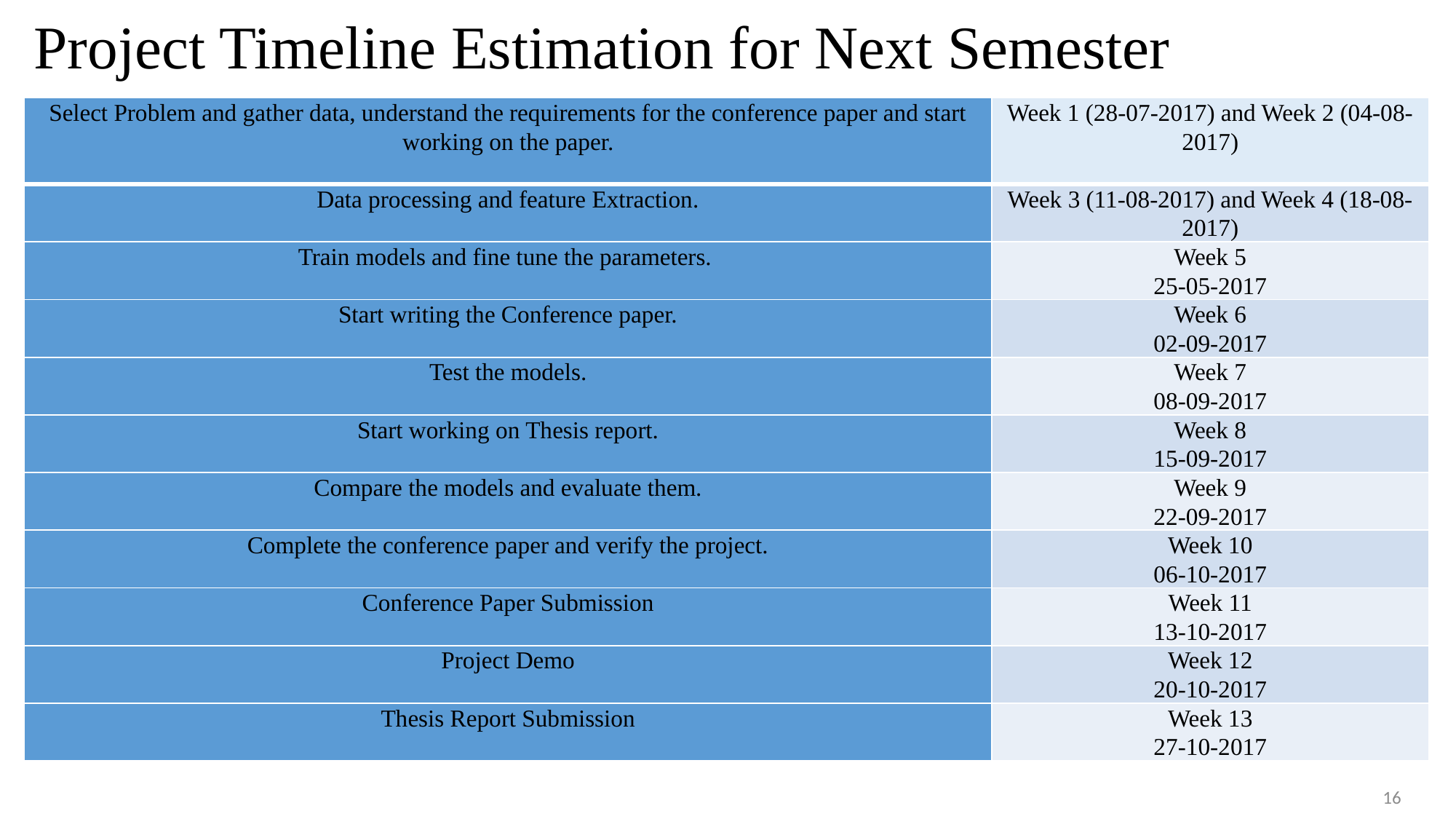

# Project Timeline Estimation for Next Semester
| Select Problem and gather data, understand the requirements for the conference paper and start working on the paper. | Week 1 (28-07-2017) and Week 2 (04-08-2017) |
| --- | --- |
| Data processing and feature Extraction. | Week 3 (11-08-2017) and Week 4 (18-08-2017) |
| Train models and fine tune the parameters. | Week 5 25-05-2017 |
| Start writing the Conference paper. | Week 6 02-09-2017 |
| Test the models. | Week 7 08-09-2017 |
| Start working on Thesis report. | Week 8 15-09-2017 |
| Compare the models and evaluate them. | Week 9 22-09-2017 |
| Complete the conference paper and verify the project. | Week 10 06-10-2017 |
| Conference Paper Submission | Week 11 13-10-2017 |
| Project Demo | Week 12 20-10-2017 |
| Thesis Report Submission | Week 13 27-10-2017 |
16